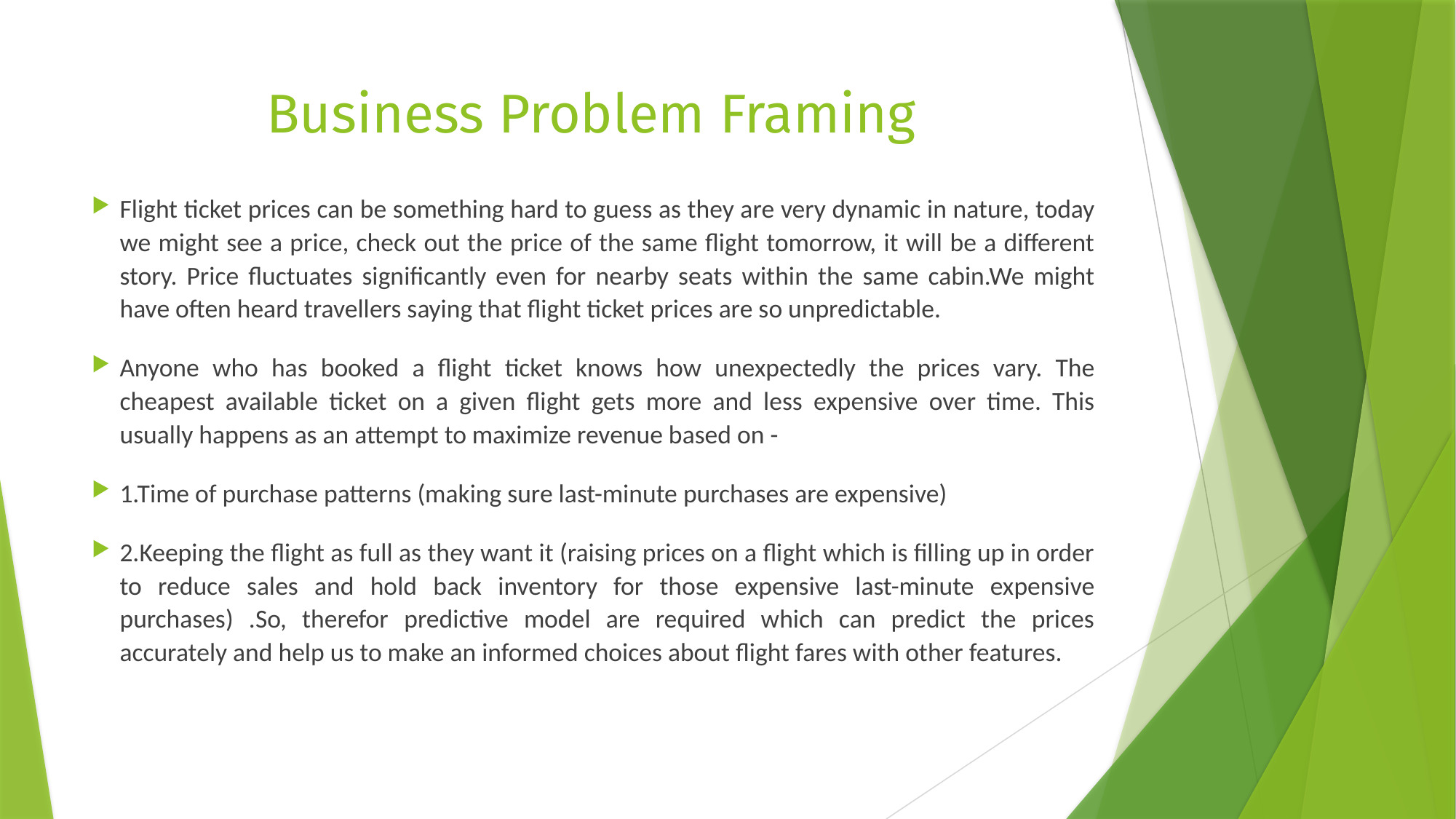

# Business Problem Framing
Flight ticket prices can be something hard to guess as they are very dynamic in nature, today we might see a price, check out the price of the same flight tomorrow, it will be a different story. Price fluctuates significantly even for nearby seats within the same cabin.We might have often heard travellers saying that flight ticket prices are so unpredictable.
Anyone who has booked a flight ticket knows how unexpectedly the prices vary. The cheapest available ticket on a given flight gets more and less expensive over time. This usually happens as an attempt to maximize revenue based on -
1.Time of purchase patterns (making sure last-minute purchases are expensive)
2.Keeping the flight as full as they want it (raising prices on a flight which is filling up in order to reduce sales and hold back inventory for those expensive last-minute expensive purchases) .So, therefor predictive model are required which can predict the prices accurately and help us to make an informed choices about flight fares with other features.